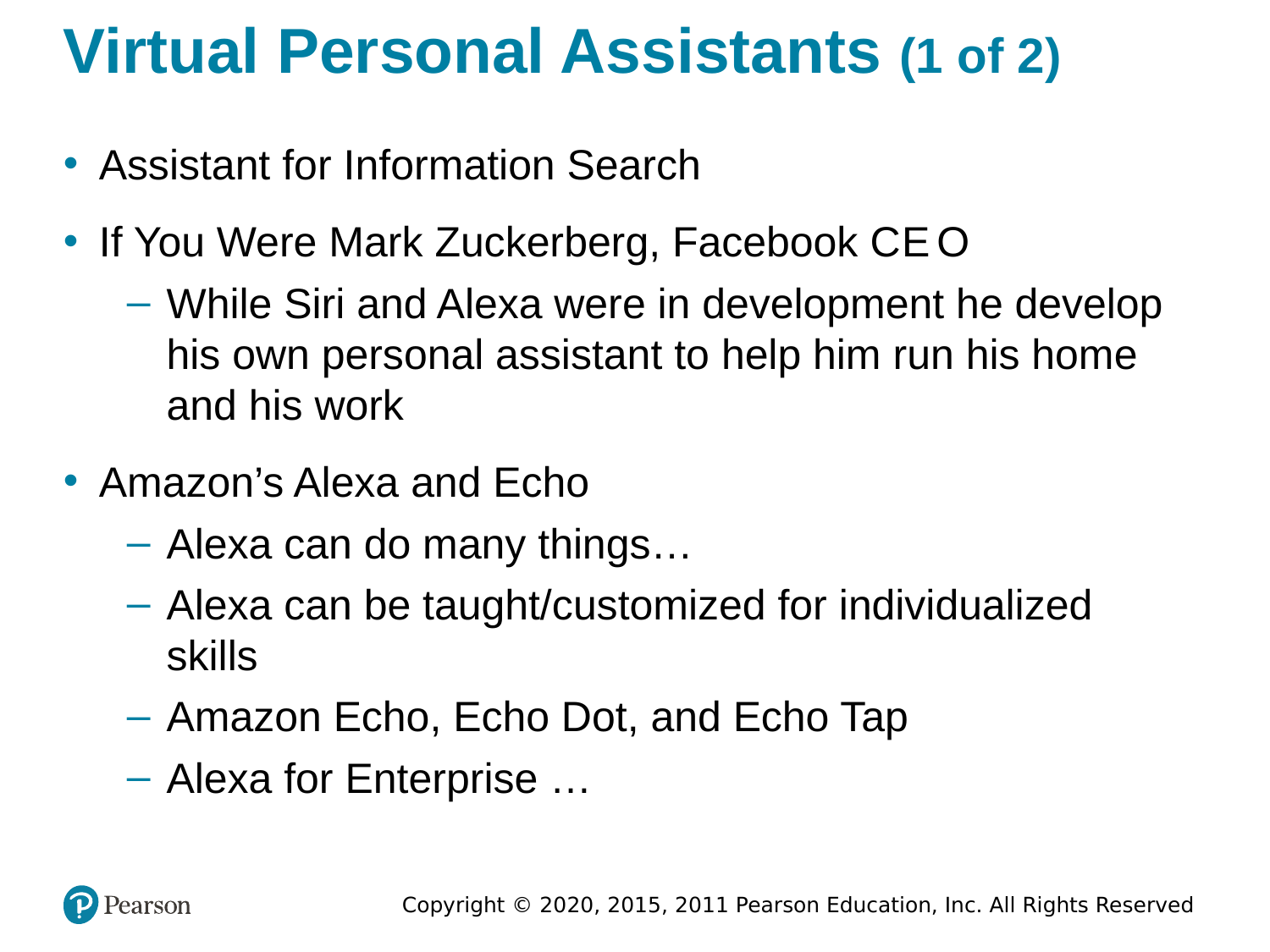

# Virtual Personal Assistants (1 of 2)
Assistant for Information Search
If You Were Mark Zuckerberg, Facebook C E O
While Siri and Alexa were in development he develop his own personal assistant to help him run his home and his work
Amazon’s Alexa and Echo
Alexa can do many things…
Alexa can be taught/customized for individualized skills
Amazon Echo, Echo Dot, and Echo Tap
Alexa for Enterprise …